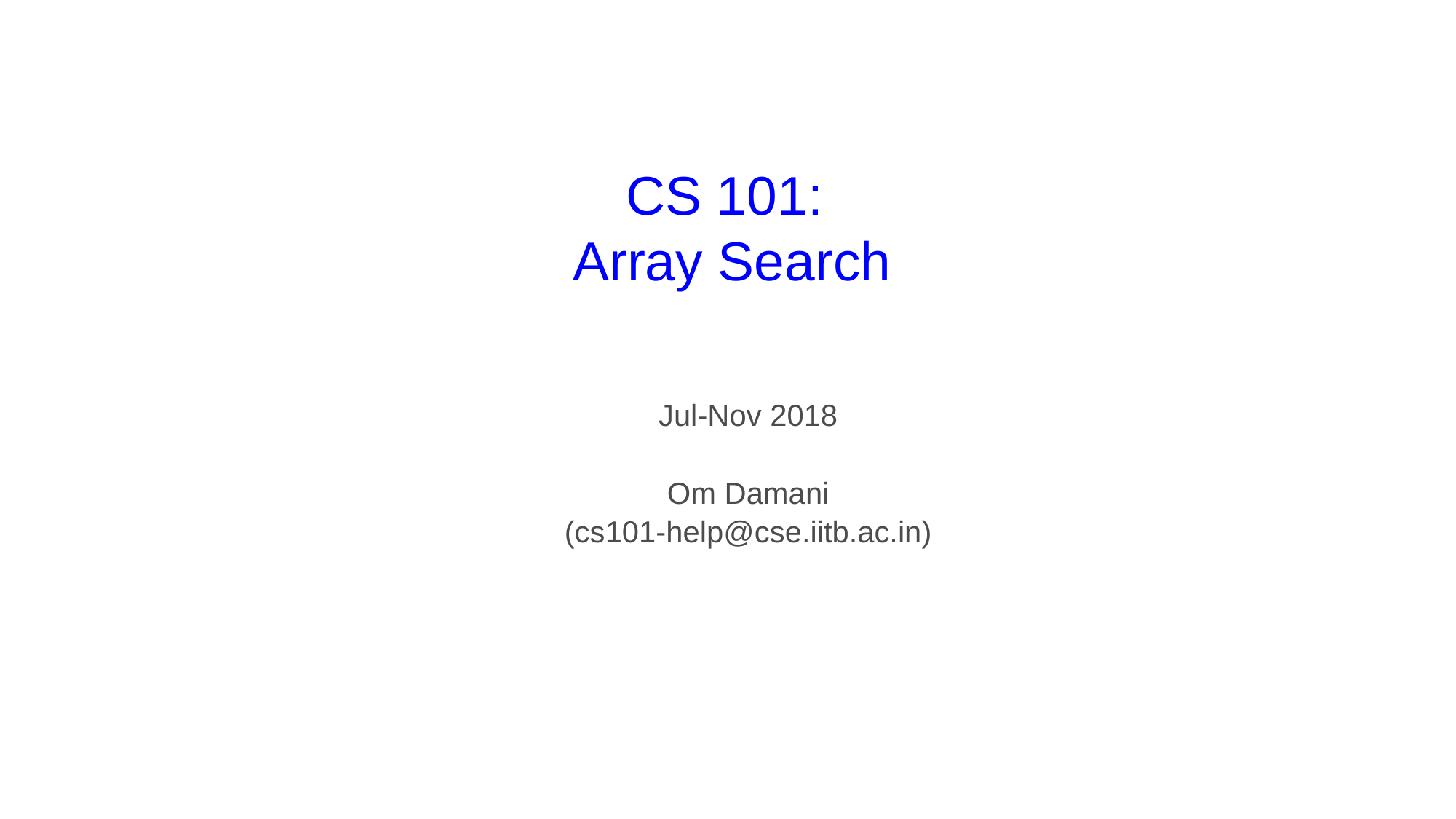

# CS 101: Array Search
Jul-Nov 2018

Om Damani
(cs101-help@cse.iitb.ac.in)